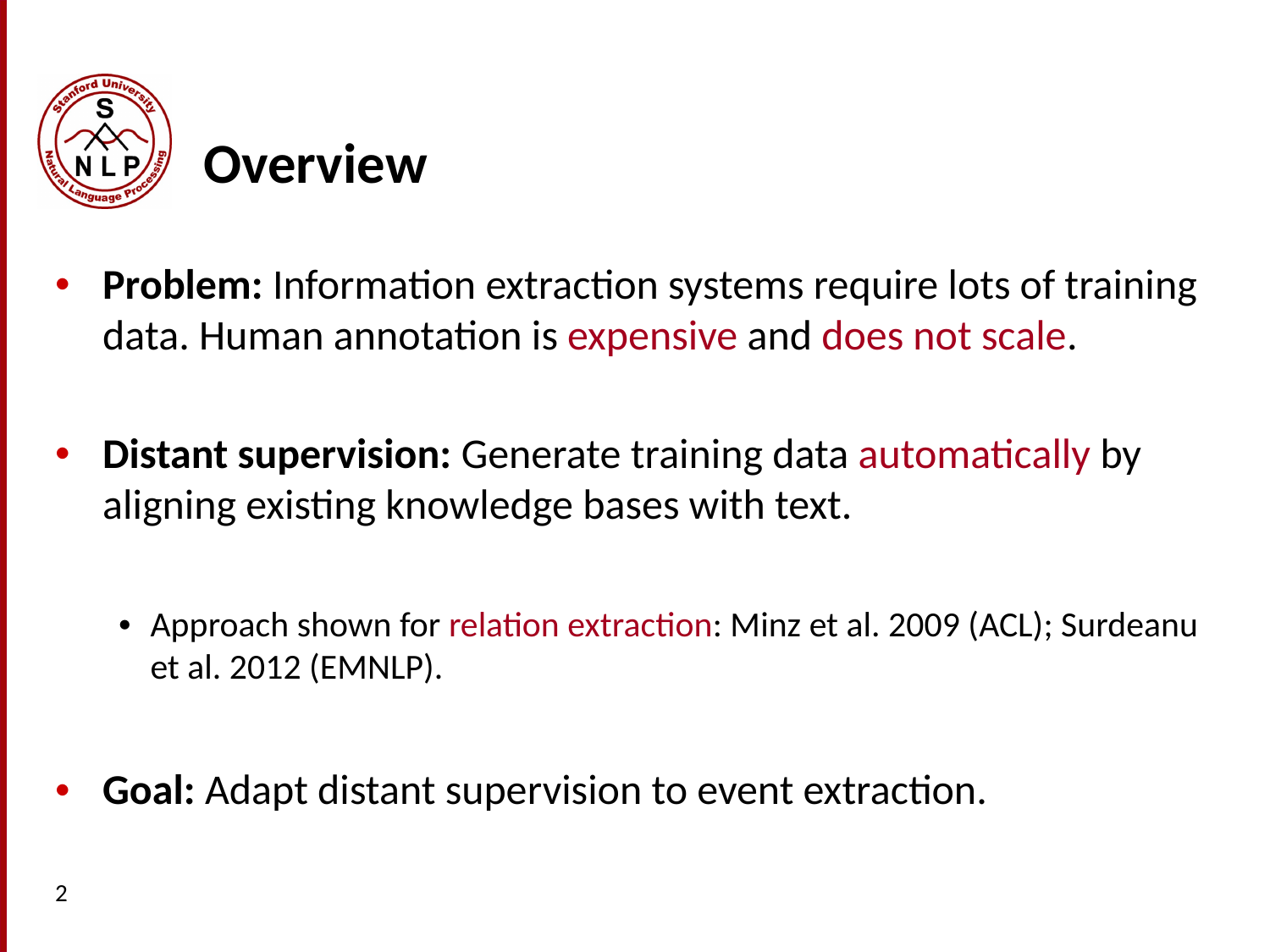

# Overview
Problem: Information extraction systems require lots of training data. Human annotation is expensive and does not scale.

Distant supervision: Generate training data automatically by aligning existing knowledge bases with text.

Approach shown for relation extraction: Minz et al. 2009 (ACL); Surdeanu et al. 2012 (EMNLP).

Goal: Adapt distant supervision to event extraction.
2